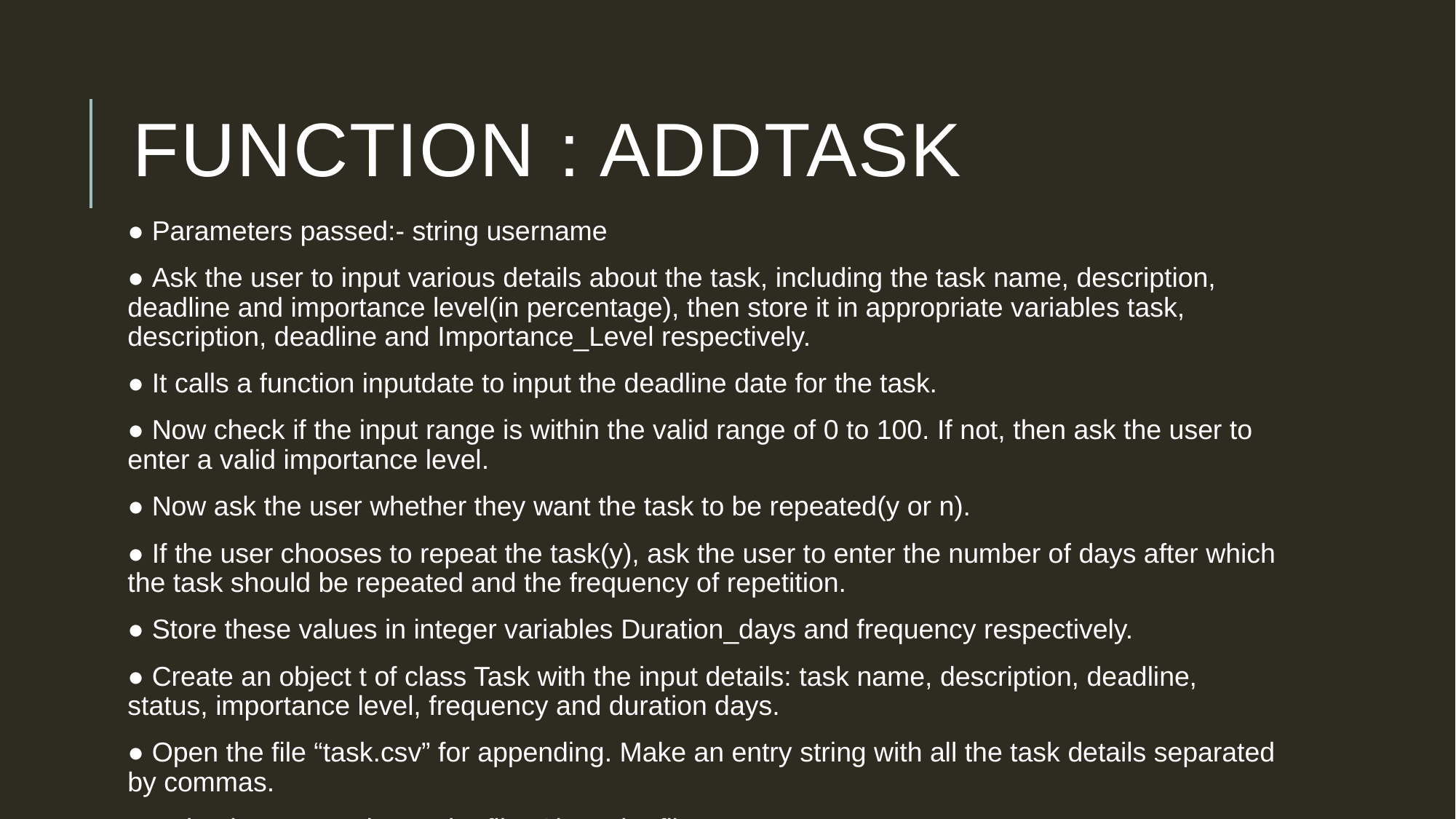

# FUNCTION : addTask
● Parameters passed:- string username
● Ask the user to input various details about the task, including the task name, description, deadline and importance level(in percentage), then store it in appropriate variables task, description, deadline and Importance_Level respectively.
● It calls a function inputdate to input the deadline date for the task.
● Now check if the input range is within the valid range of 0 to 100. If not, then ask the user to enter a valid importance level.
● Now ask the user whether they want the task to be repeated(y or n).
● If the user chooses to repeat the task(y), ask the user to enter the number of days after which the task should be repeated and the frequency of repetition.
● Store these values in integer variables Duration_days and frequency respectively.
● Create an object t of class Task with the input details: task name, description, deadline, status, importance level, frequency and duration days.
● Open the file “task.csv” for appending. Make an entry string with all the task details separated by commas.
● Write the entry string to the file. Close the file.